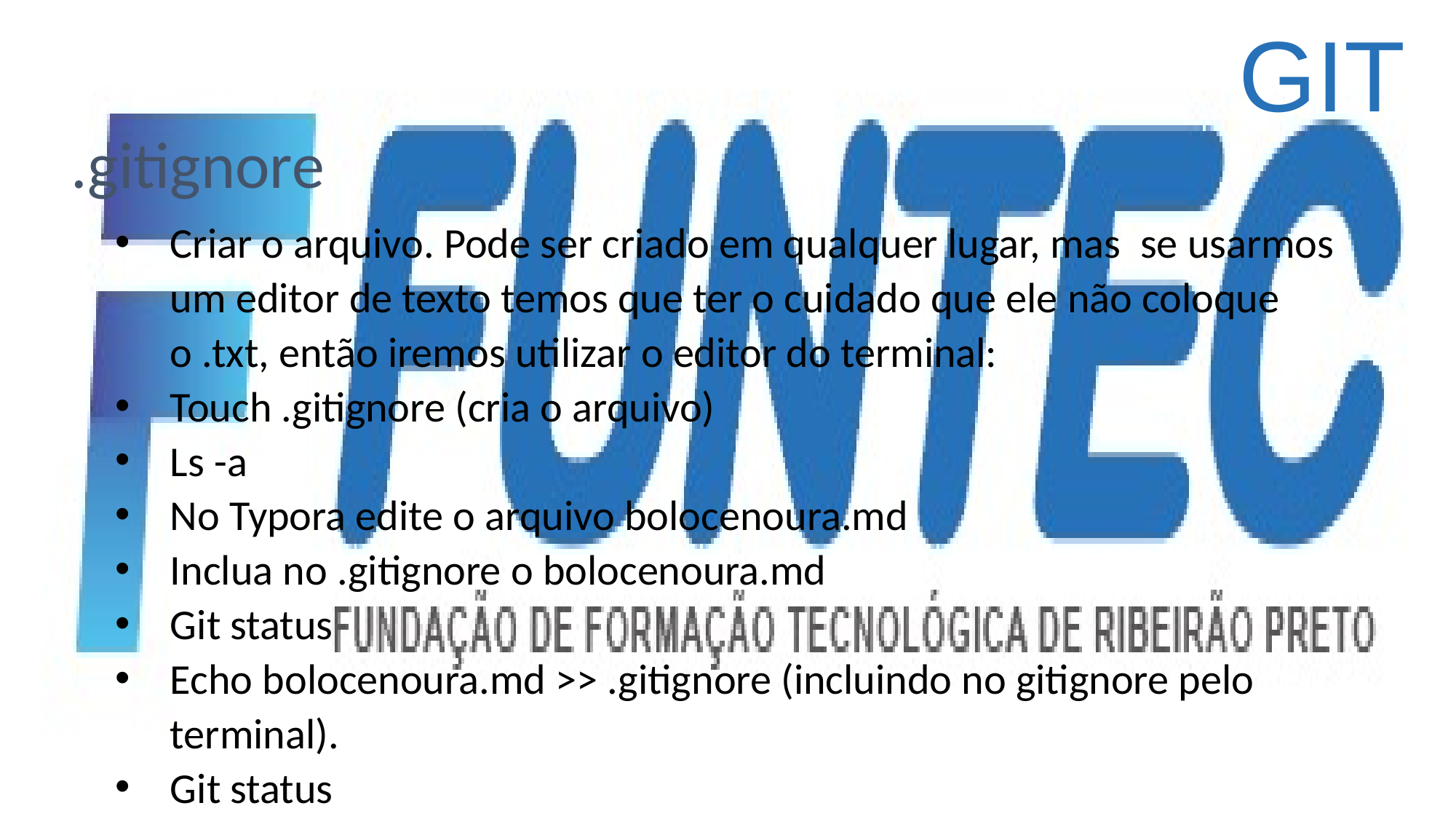

GIT
# .gitignore
Criar o arquivo. Pode ser criado em qualquer lugar, mas  se usarmos um editor de texto temos que ter o cuidado que ele não coloque o .txt, então iremos utilizar o editor do terminal:
Touch .gitignore (cria o arquivo)
Ls -a
No Typora edite o arquivo bolocenoura.md
Inclua no .gitignore o bolocenoura.md
Git status
Echo bolocenoura.md >> .gitignore (incluindo no gitignore pelo terminal).
Git status